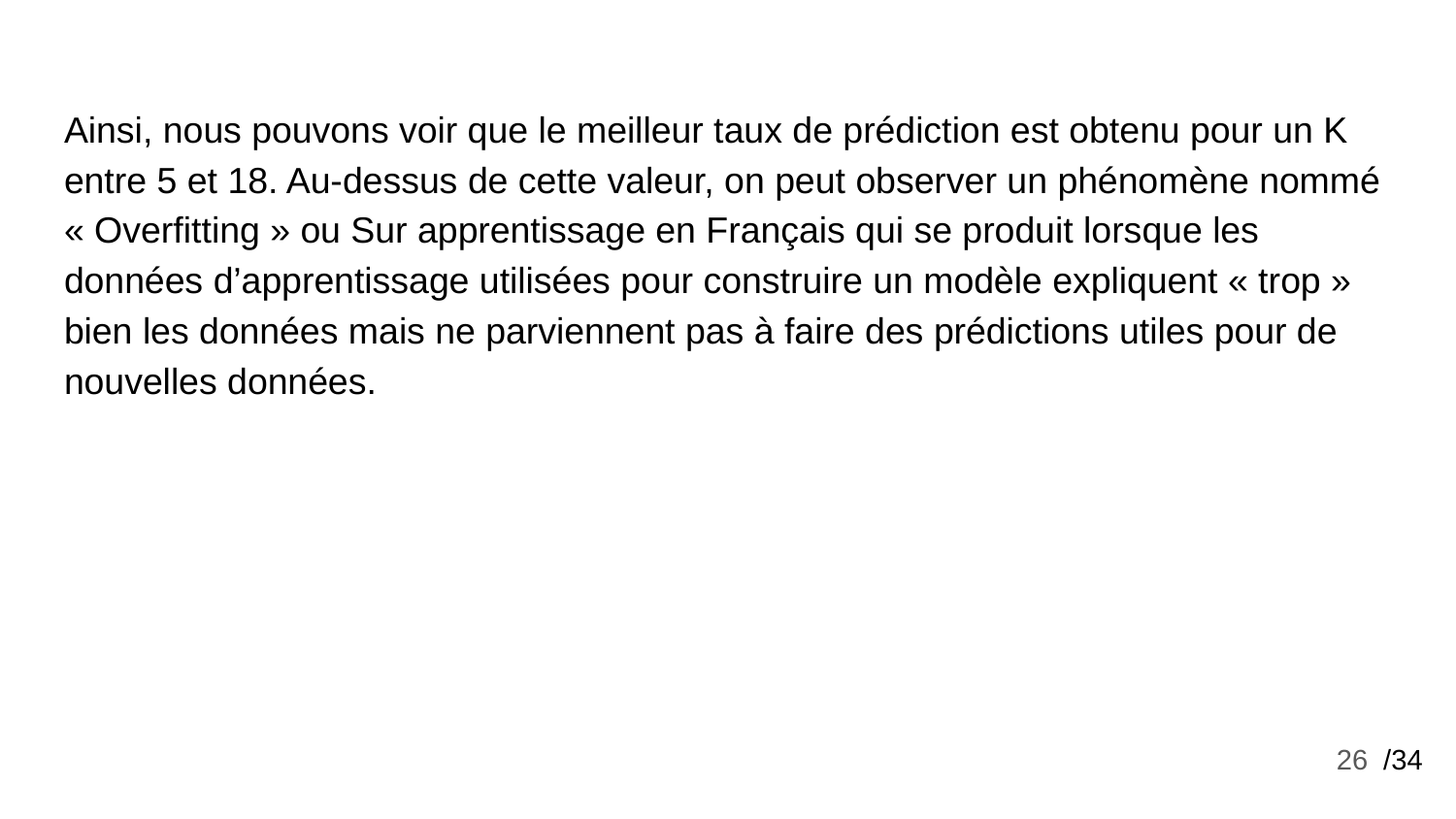

Ainsi, nous pouvons voir que le meilleur taux de prédiction est obtenu pour un K entre 5 et 18. Au-dessus de cette valeur, on peut observer un phénomène nommé « Overfitting » ou Sur apprentissage en Français qui se produit lorsque les données d’apprentissage utilisées pour construire un modèle expliquent « trop » bien les données mais ne parviennent pas à faire des prédictions utiles pour de nouvelles données.

26